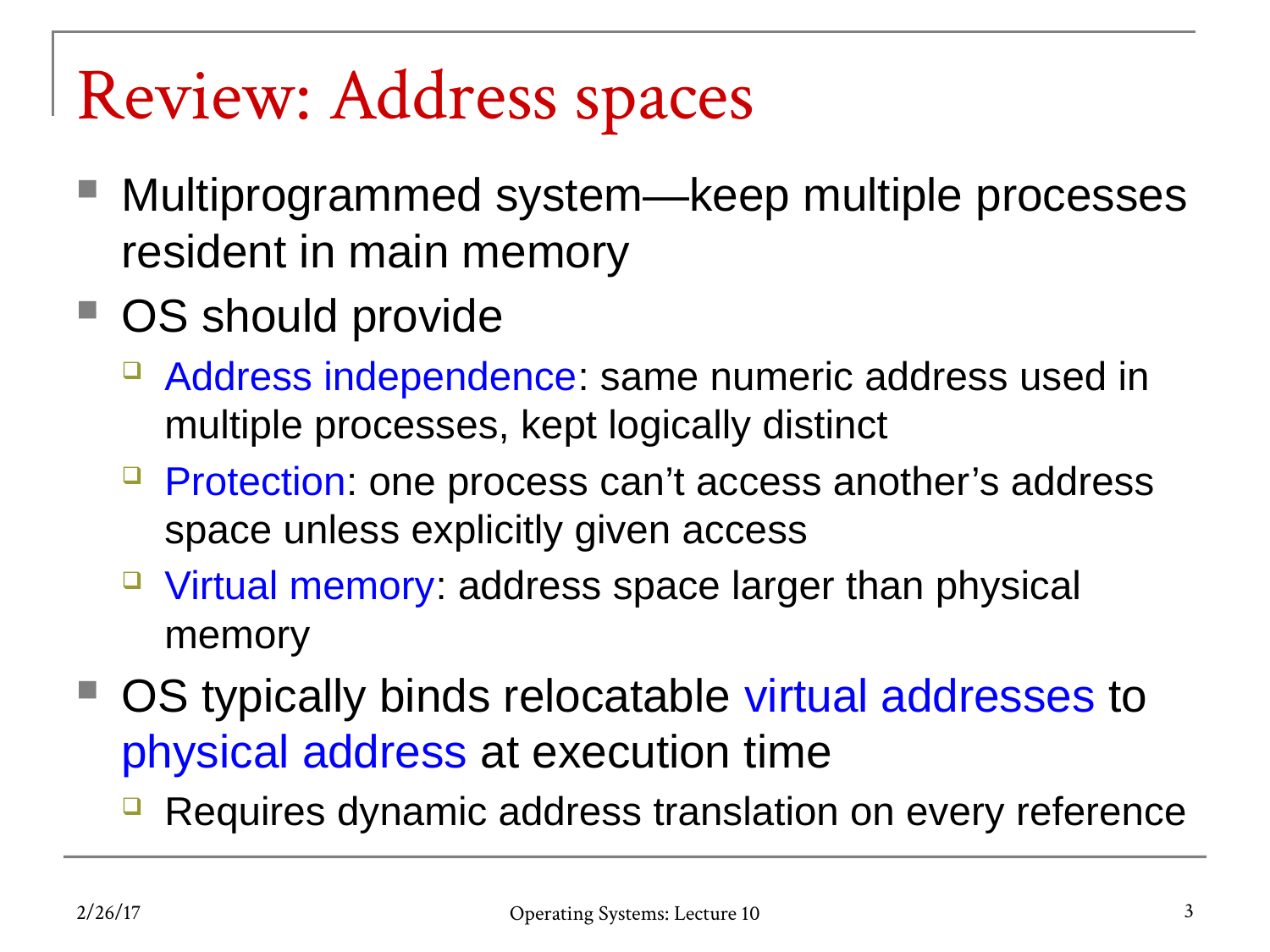

# Review: Address spaces
Multiprogrammed system—keep multiple processes resident in main memory
OS should provide
Address independence: same numeric address used in multiple processes, kept logically distinct
Protection: one process can’t access another’s address space unless explicitly given access
Virtual memory: address space larger than physical memory
OS typically binds relocatable virtual addresses to physical address at execution time
Requires dynamic address translation on every reference

2/26/17
3
Operating Systems: Lecture 10